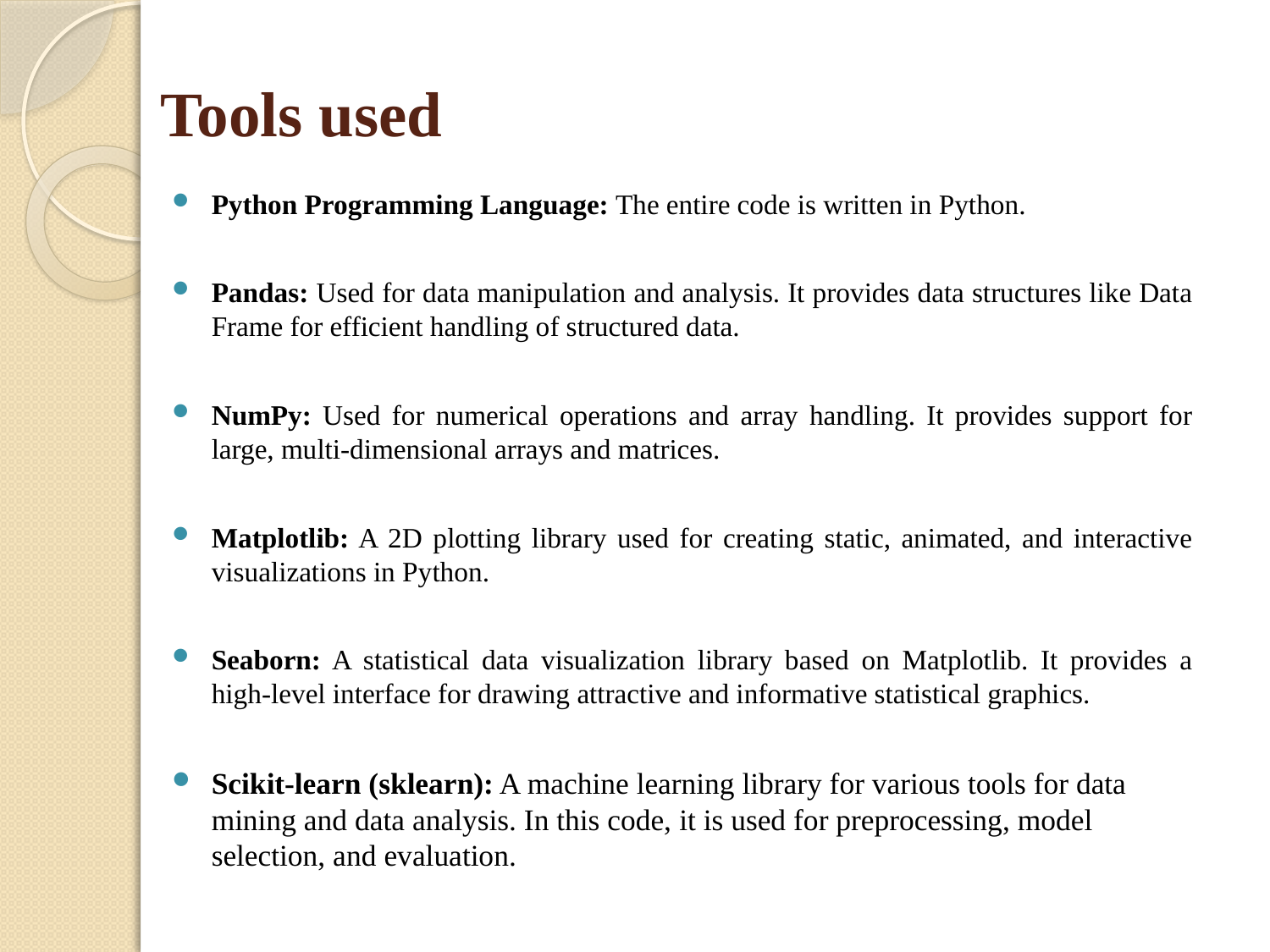

# Tools used
Python Programming Language: The entire code is written in Python.

Pandas: Used for data manipulation and analysis. It provides data structures like Data Frame for efficient handling of structured data.

NumPy: Used for numerical operations and array handling. It provides support for large, multi-dimensional arrays and matrices.

Matplotlib: A 2D plotting library used for creating static, animated, and interactive visualizations in Python.

Seaborn: A statistical data visualization library based on Matplotlib. It provides a high-level interface for drawing attractive and informative statistical graphics.

Scikit-learn (sklearn): A machine learning library for various tools for data mining and data analysis. In this code, it is used for preprocessing, model selection, and evaluation.